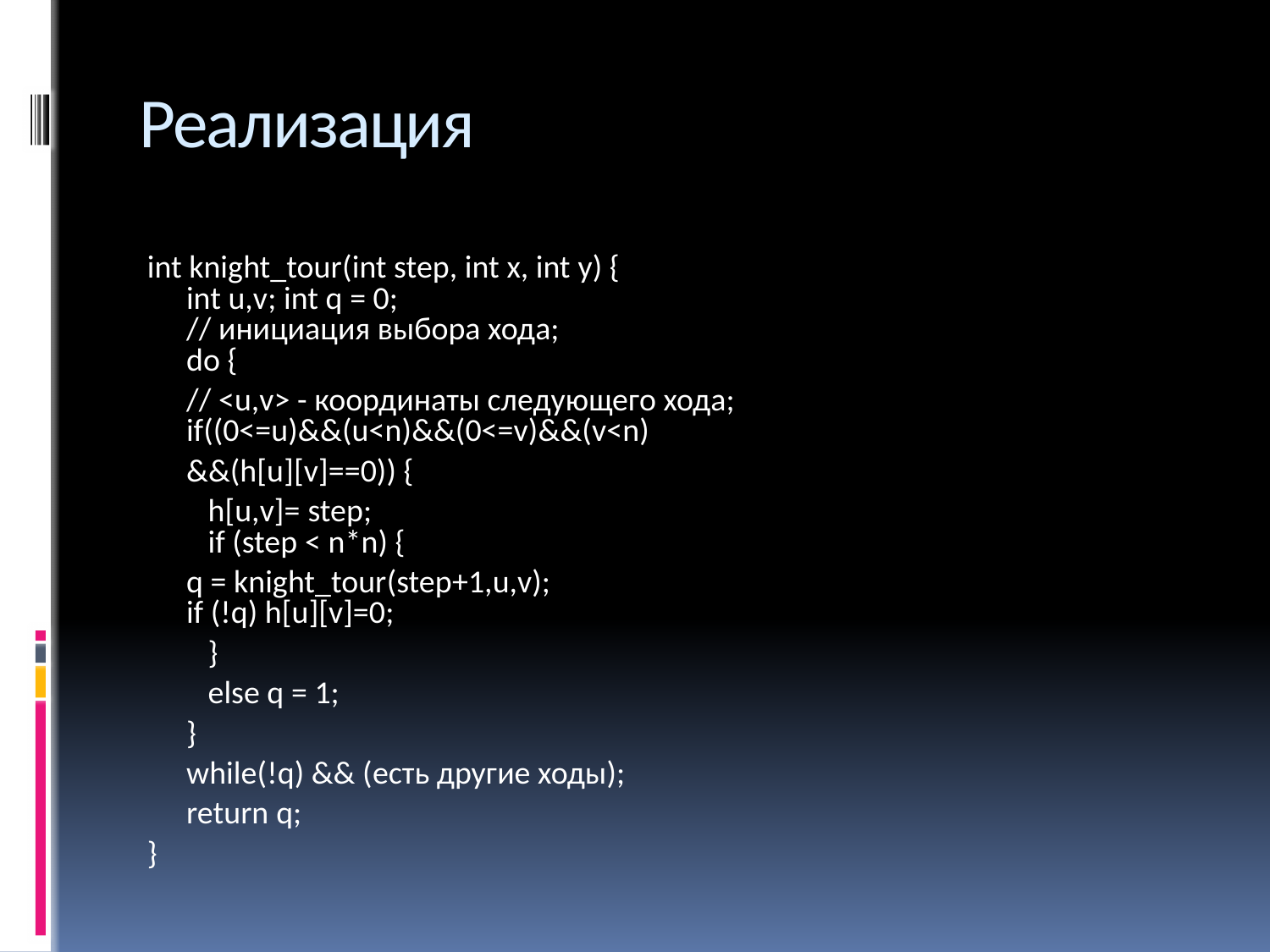

# Реализация
int knight_tour(int step, int х, int у) {
int u,v; int q = 0;
// инициация выбора хода;
do {
		// <u,v> - координаты следующего хода;
	if((0<=u)&&(u<n)&&(0<=v)&&(v<n)
			&&(h[u][v]==0)) {
		   h[u,v]= step;
	   if (step < n*n) {
			q = knight_tour(step+1,u,v);
		if (!q) h[u][v]=0;
		   }
		   else q = 1;
	}
	while(!q) && (есть другие ходы);
	return q;
}